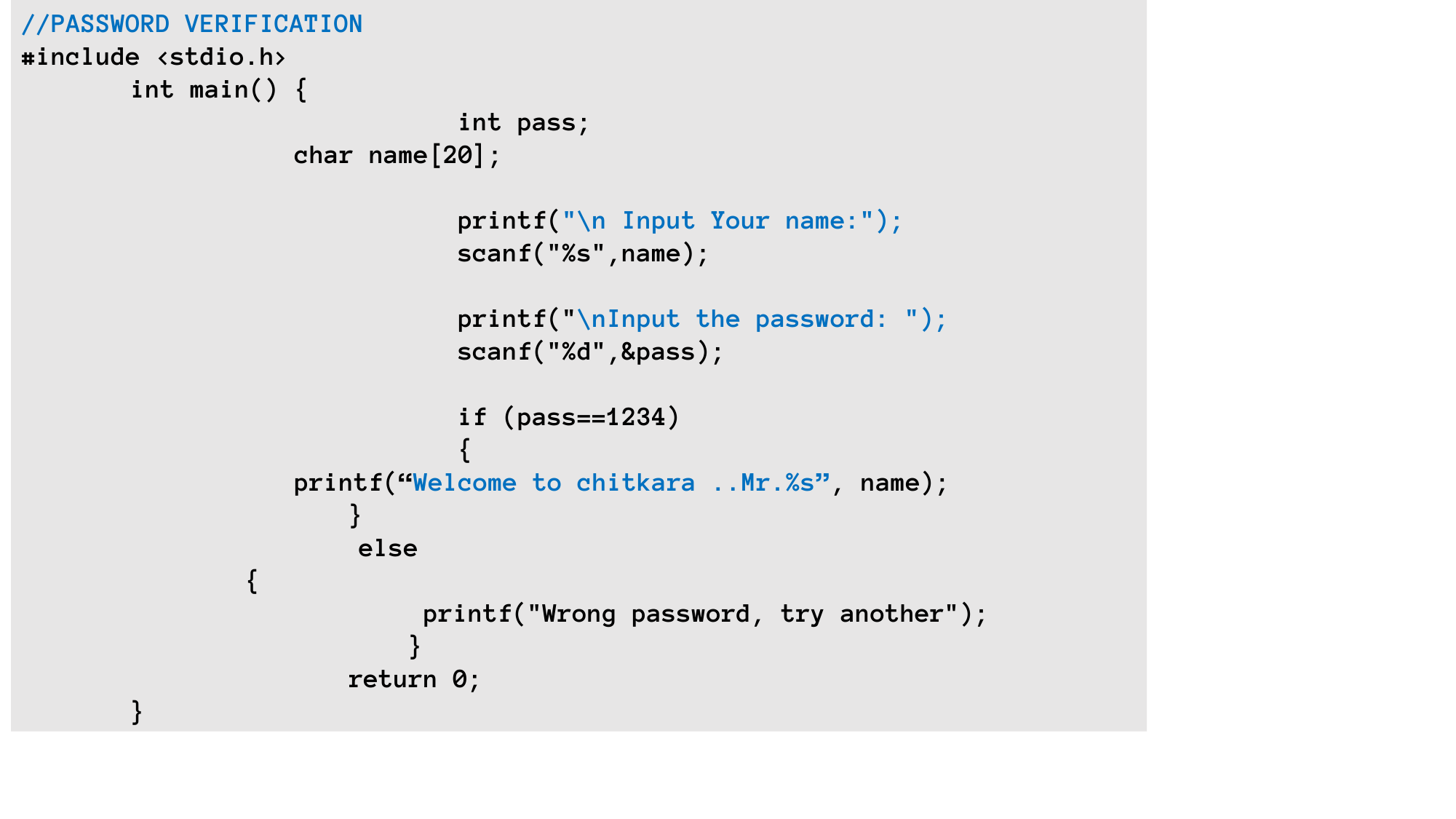

//PASSWORD VERIFICATION
#include <stdio.h>
int main() {
				int pass;
	           char name[20];

				printf("\n Input Your name:");
				scanf("%s",name);

				printf("\nInput the password: ");
				scanf("%d",&pass);

				if (pass==1234)
				{
	printf(“Welcome to chitkara ..Mr.%s”, name);
    			}
   		        else
               {
      			     printf("Wrong password, try another");
			    }
   			return 0;
}